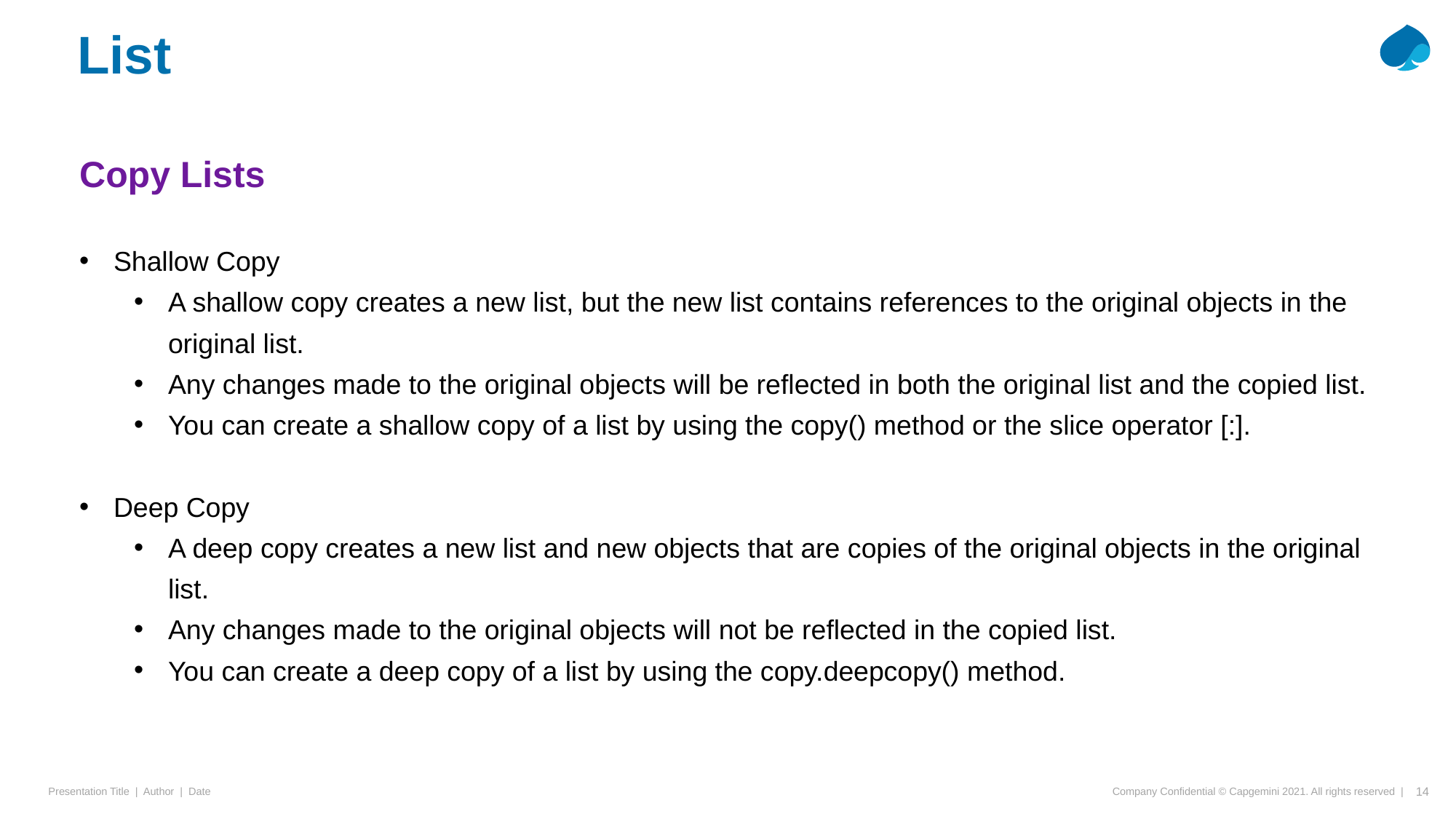

List

Copy Lists

Shallow Copy
A shallow copy creates a new list, but the new list contains references to the original objects in the original list.
Any changes made to the original objects will be reflected in both the original list and the copied list.
You can create a shallow copy of a list by using the copy() method or the slice operator [:].

Deep Copy
A deep copy creates a new list and new objects that are copies of the original objects in the original list.
Any changes made to the original objects will not be reflected in the copied list.
You can create a deep copy of a list by using the copy.deepcopy() method.